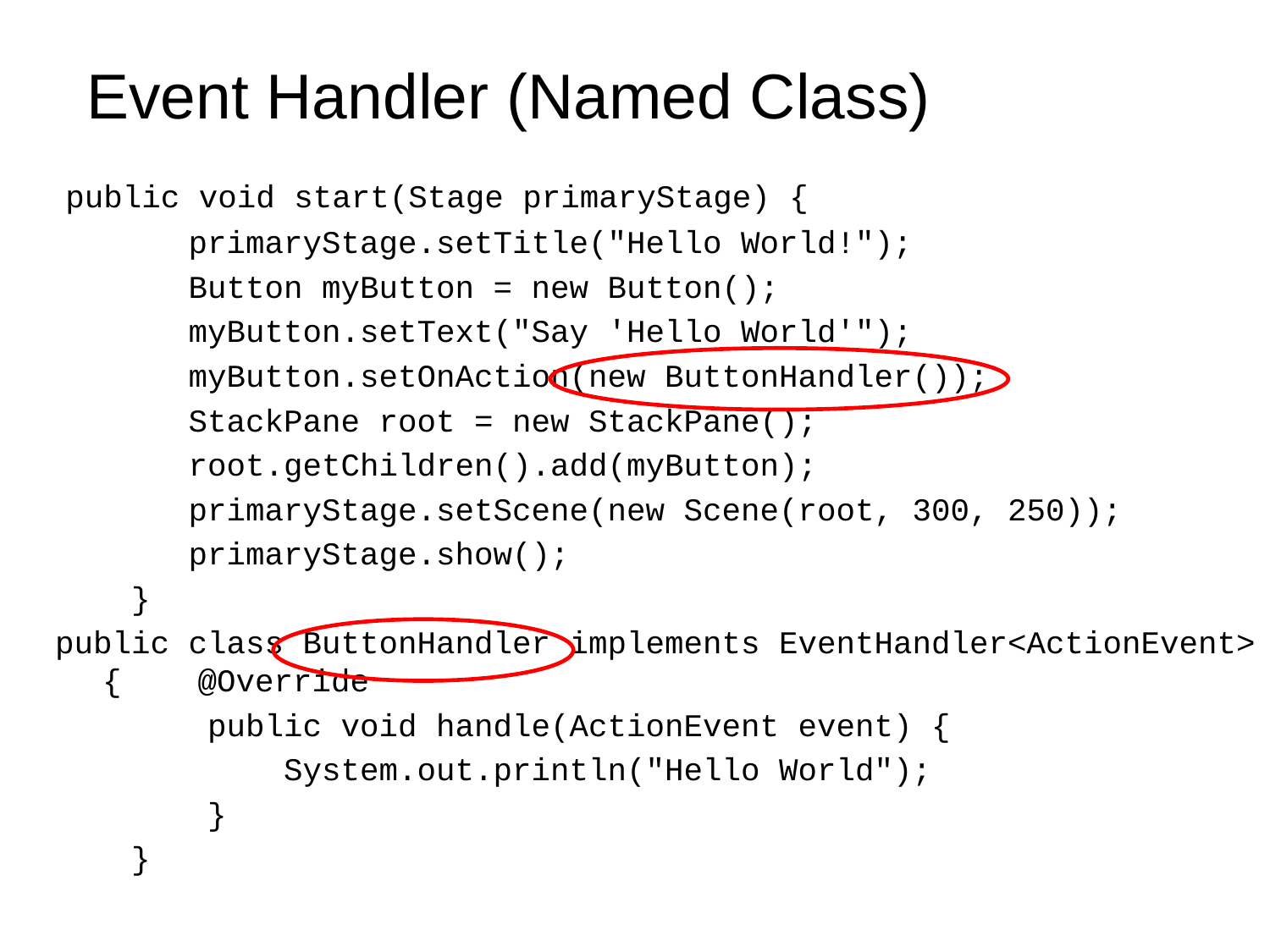

# Event Handler (Named Class)
 public void start(Stage primaryStage) {
       primaryStage.setTitle("Hello World!");
       Button myButton = new Button();
       myButton.setText("Say 'Hello World'");
       myButton.setOnAction(new ButtonHandler());
       StackPane root = new StackPane();
       root.getChildren().add(myButton);
       primaryStage.setScene(new Scene(root, 300, 250));
       primaryStage.show();
    }
public class ButtonHandler implements EventHandler<ActionEvent> {    @Override
        public void handle(ActionEvent event) {
            System.out.println("Hello World");
        }
    }